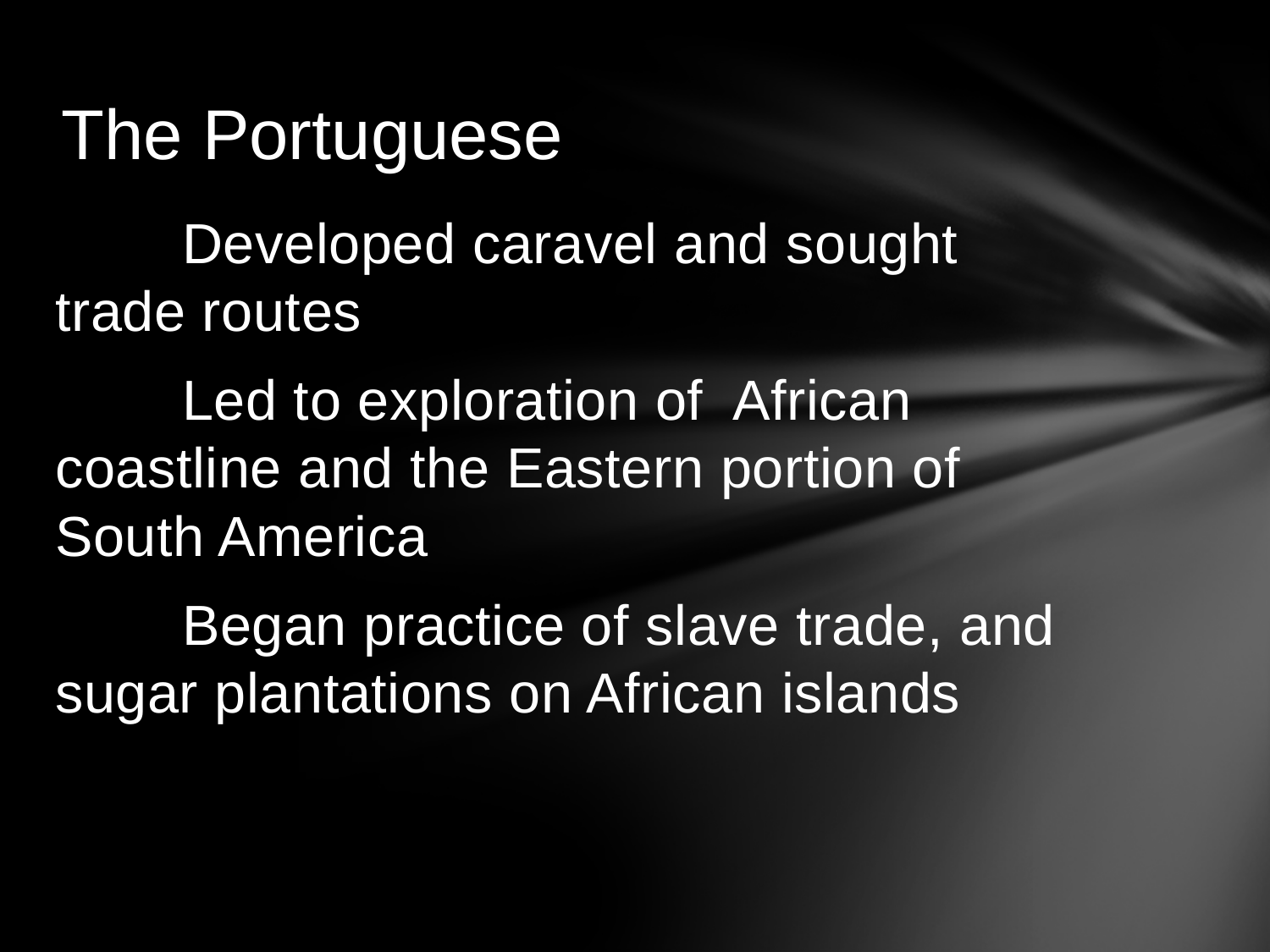

# The Portuguese
	Developed caravel and sought trade routes
	Led to exploration of  African coastline and the Eastern portion of South America
	Began practice of slave trade, and sugar plantations on African islands